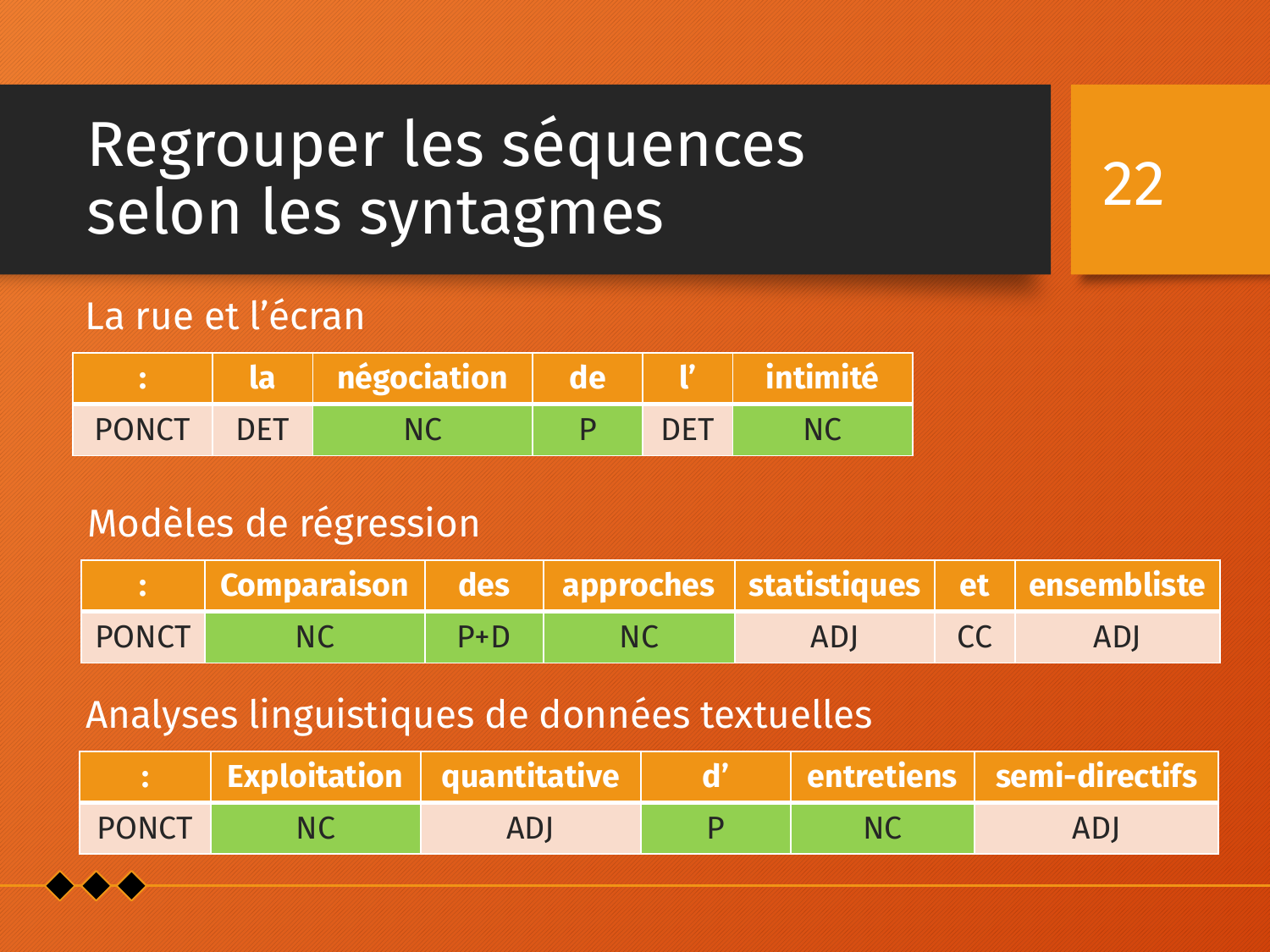

# Regrouper les séquences selon les syntagmes
22
La rue et l’écran
| : | la | négociation | de | l’ | intimité |
| --- | --- | --- | --- | --- | --- |
| PONCT | DET | NC | P | DET | NC |
Modèles de régression
| : | Comparaison | des | approches | statistiques | et | ensembliste |
| --- | --- | --- | --- | --- | --- | --- |
| PONCT | NC | P+D | NC | ADJ | CC | ADJ |
Analyses linguistiques de données textuelles
| : | Exploitation | quantitative | d’ | entretiens | semi-directifs |
| --- | --- | --- | --- | --- | --- |
| PONCT | NC | ADJ | P | NC | ADJ |